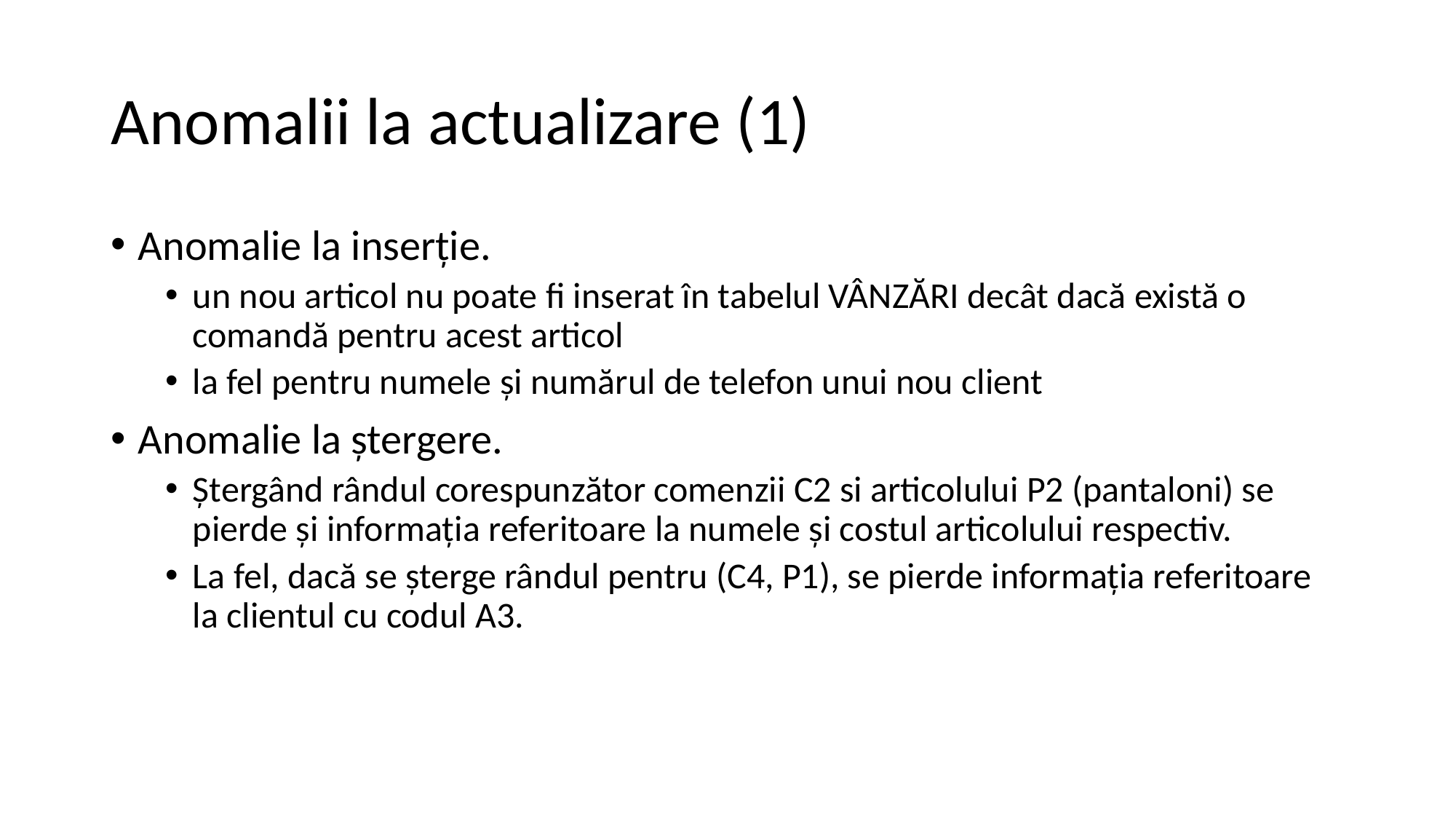

# Anomalii la actualizare (1)
Anomalie la inserţie.
un nou articol nu poate fi inserat în tabelul VÂNZĂRI decât dacă există o comandă pentru acest articol
la fel pentru numele şi numărul de telefon unui nou client
Anomalie la ştergere.
Ştergând rândul corespunzător comenzii C2 si articolului P2 (pantaloni) se pierde şi informaţia referitoare la numele şi costul articolului respectiv.
La fel, dacă se şterge rândul pentru (C4, P1), se pierde informaţia referitoare la clientul cu codul A3.